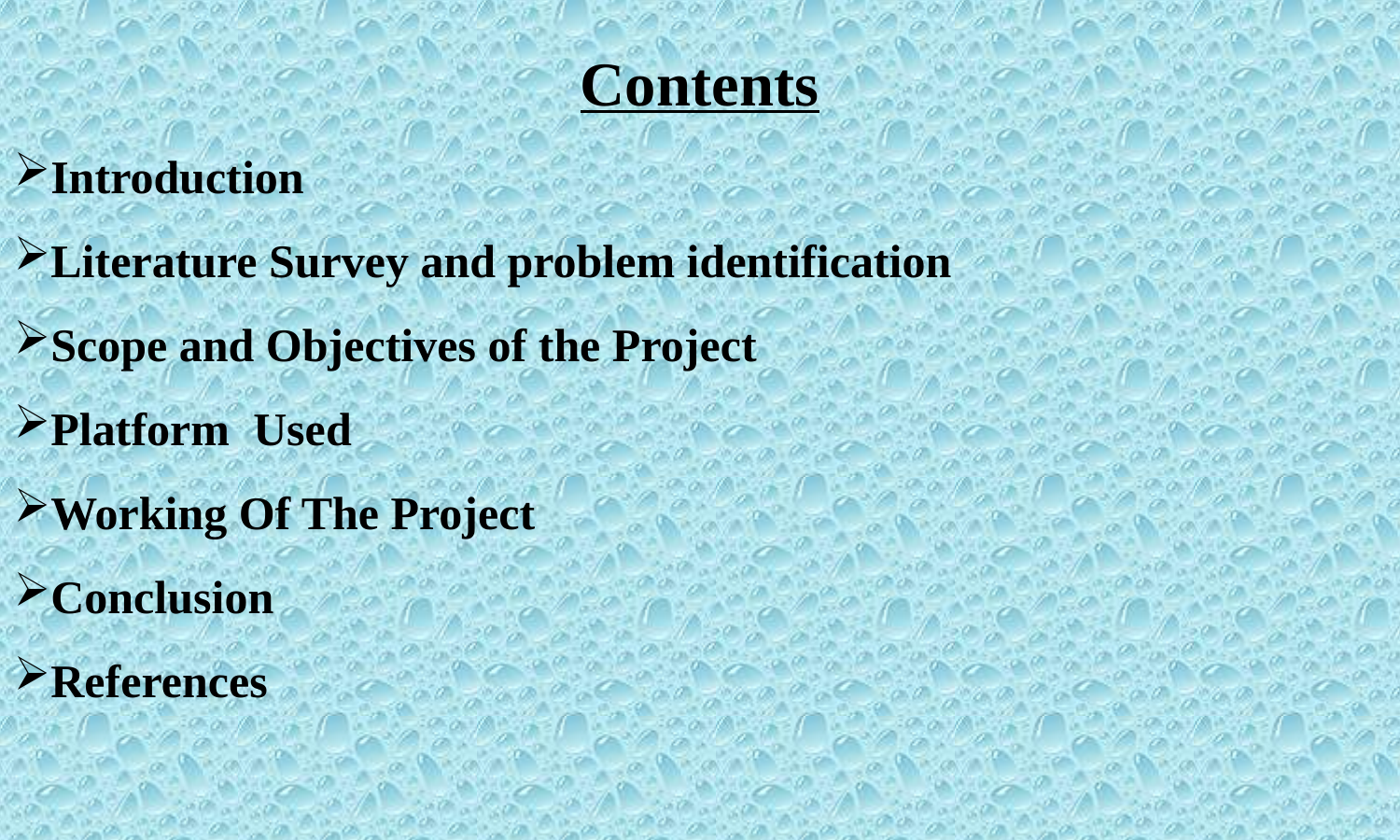

Contents
Introduction
Literature Survey and problem identification
Scope and Objectives of the Project
Platform  Used
Working Of The Project
Conclusion
References

2